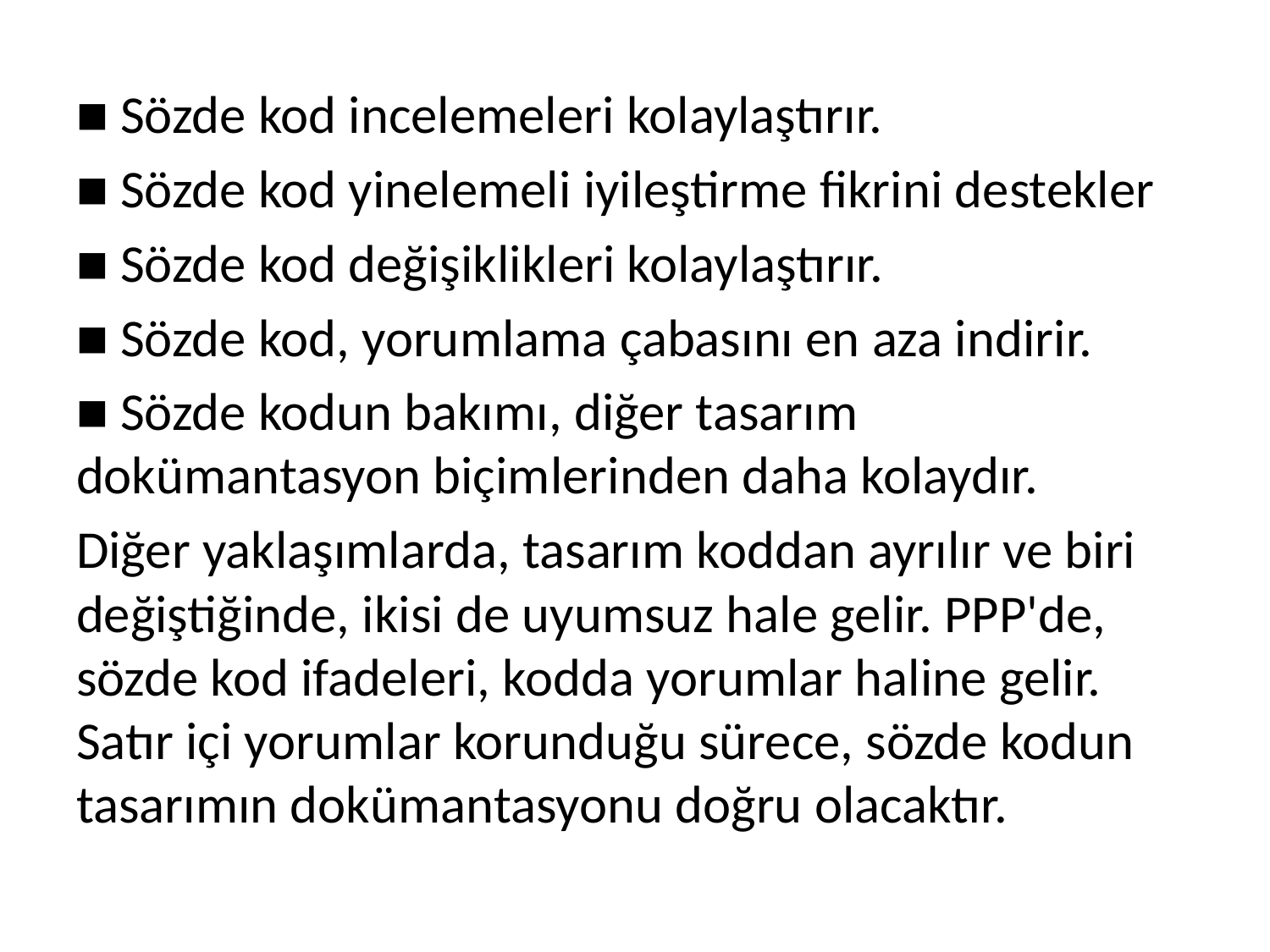

■ Sözde kod incelemeleri kolaylaştırır.
■ Sözde kod yinelemeli iyileştirme fikrini destekler
■ Sözde kod değişiklikleri kolaylaştırır.
■ Sözde kod, yorumlama çabasını en aza indirir.
■ Sözde kodun bakımı, diğer tasarım dokümantasyon biçimlerinden daha kolaydır.
Diğer yaklaşımlarda, tasarım koddan ayrılır ve biri değiştiğinde, ikisi de uyumsuz hale gelir. PPP'de, sözde kod ifadeleri, kodda yorumlar haline gelir. Satır içi yorumlar korunduğu sürece, sözde kodun tasarımın dokümantasyonu doğru olacaktır.